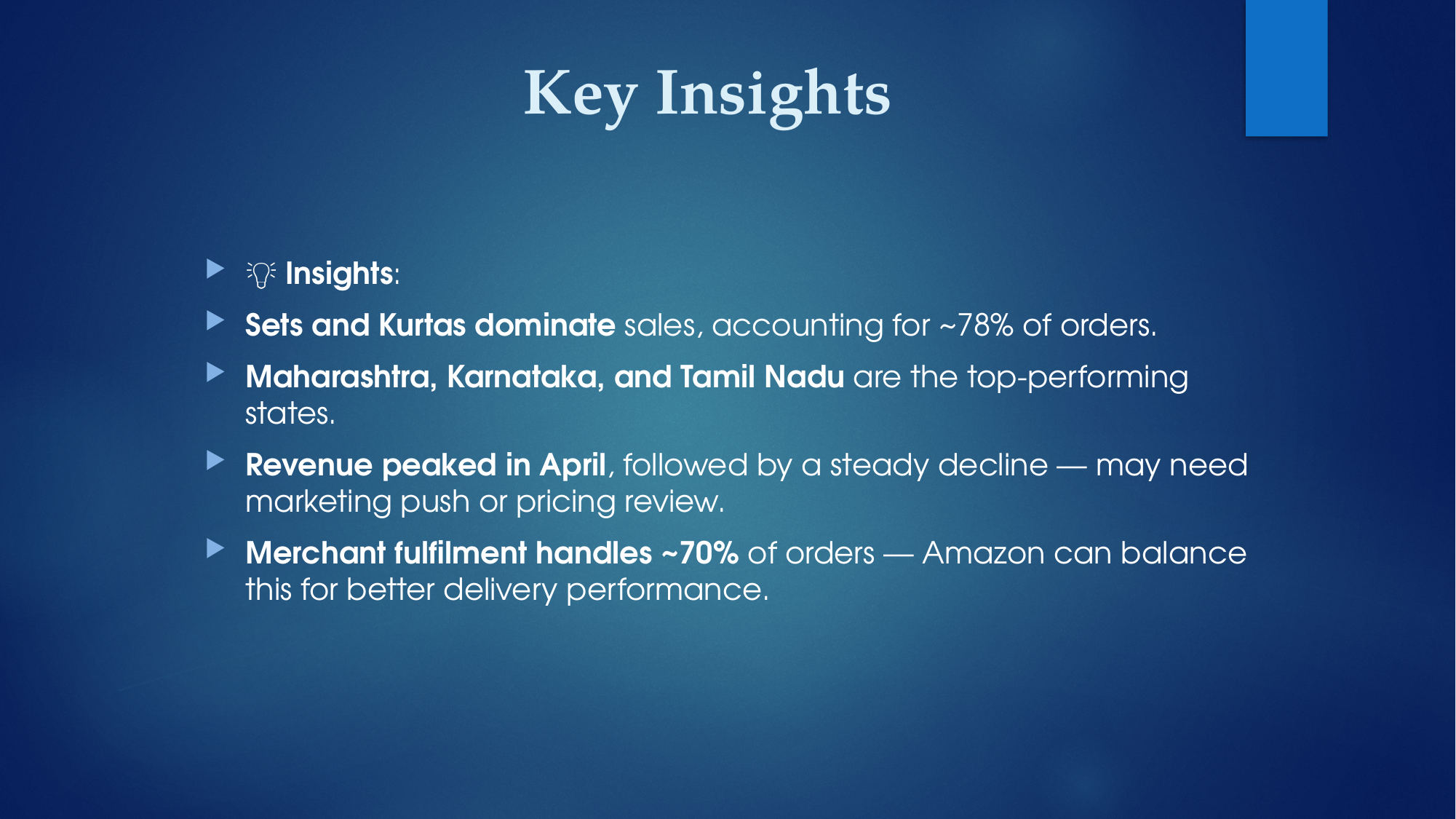

# Key Insights
💡 Insights:
Sets and Kurtas dominate sales, accounting for ~78% of orders.
Maharashtra, Karnataka, and Tamil Nadu are the top-performing states.
Revenue peaked in April, followed by a steady decline — may need marketing push or pricing review.
Merchant fulfilment handles ~70% of orders — Amazon can balance this for better delivery performance.